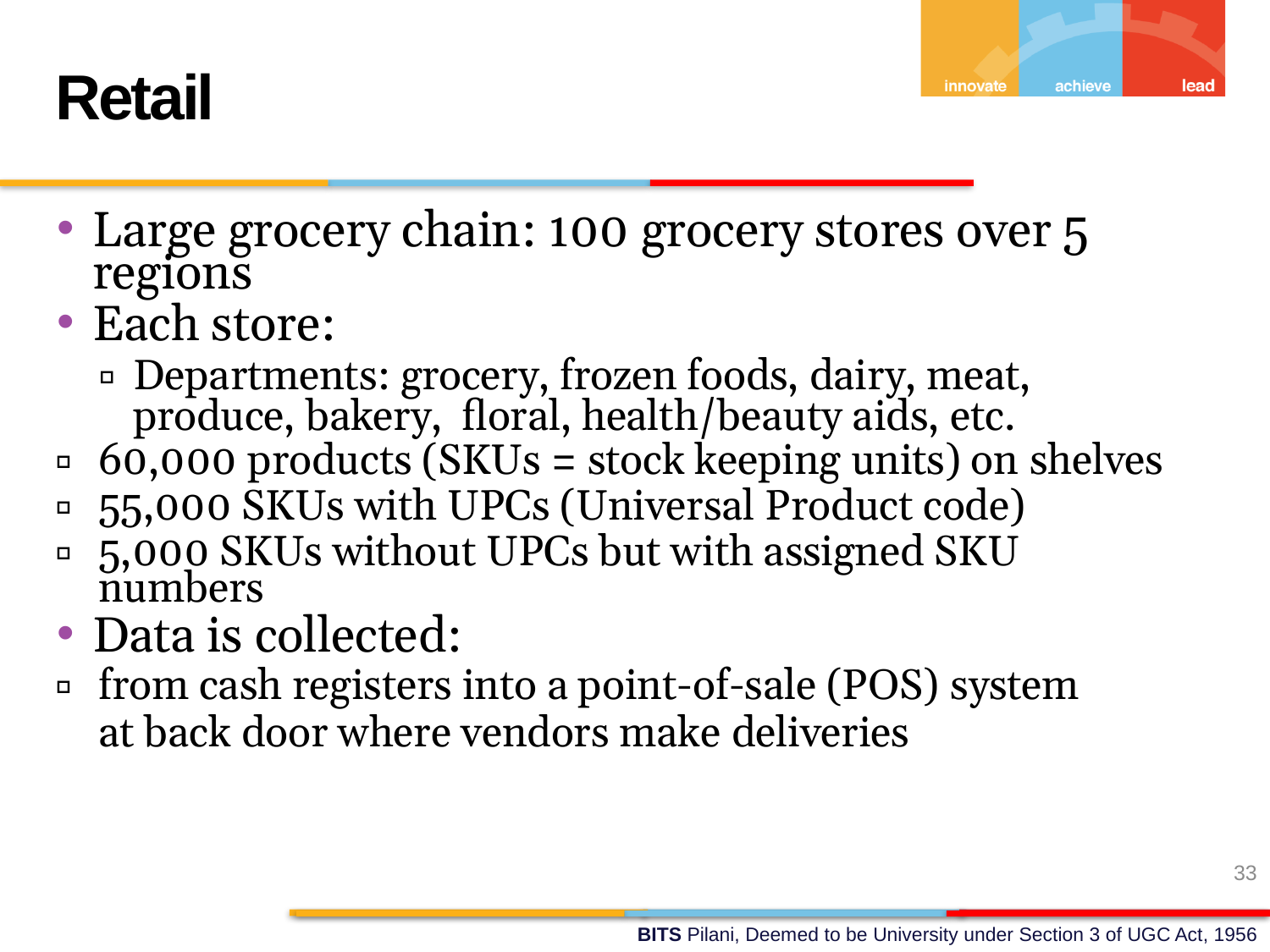

Retail
Large grocery chain: 100 grocery stores over 5 regions
Each store:
▫	Departments: grocery, frozen foods, dairy, meat, produce, bakery,  floral, health/beauty aids, etc.
▫	60,000 products (SKUs = stock keeping units) on shelves
▫	55,000 SKUs with UPCs (Universal Product code)
▫	5,000 SKUs without UPCs but with assigned SKU numbers
Data is collected:
▫	from cash registers into a point-of-sale (POS) system
	at back door where vendors make deliveries

33